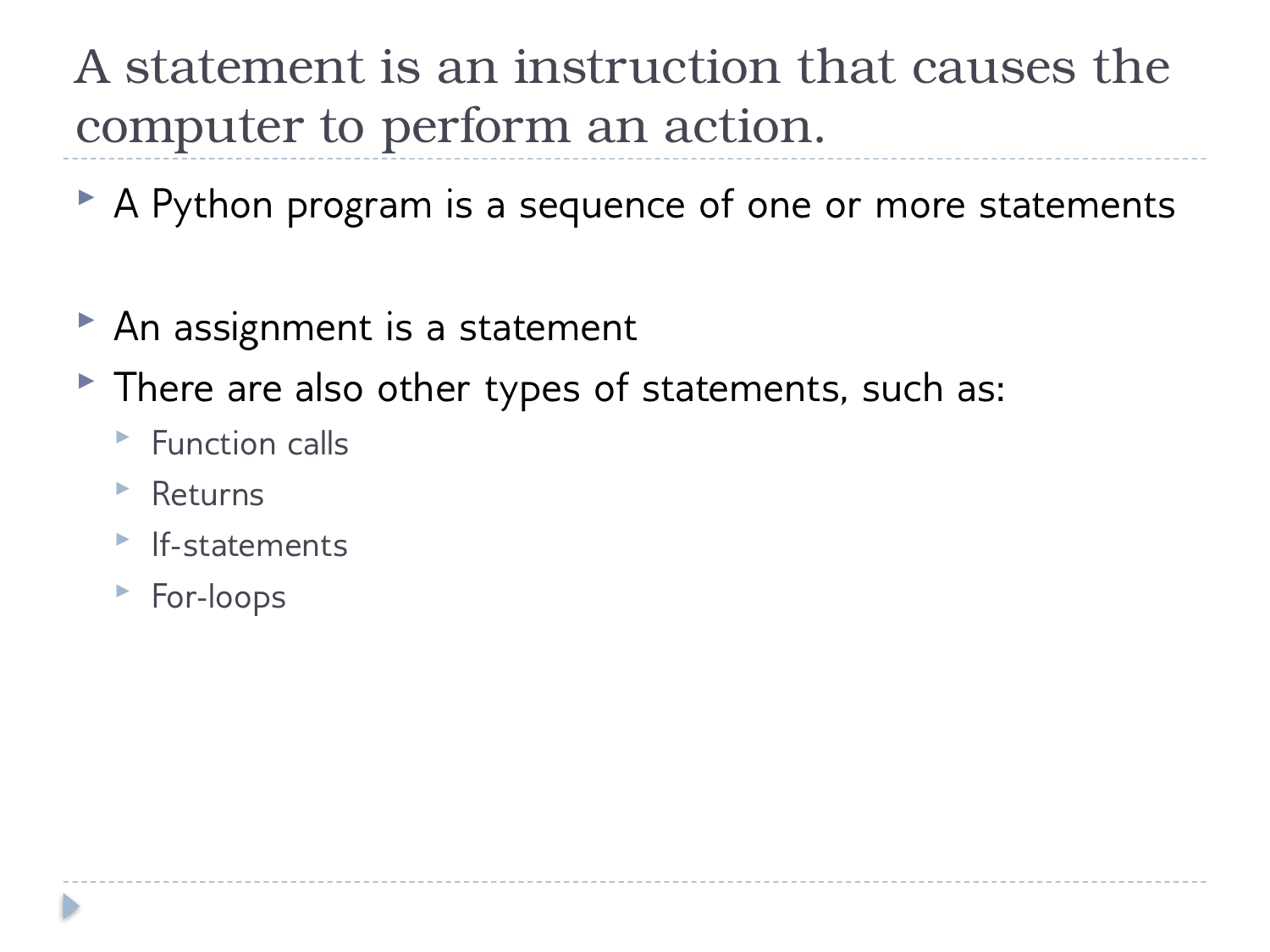

# A statement is an instruction that causes the computer to perform an action.
A Python program is a sequence of one or more statements

An assignment is a statement
There are also other types of statements, such as:
Function calls
Returns
If-statements
For-loops